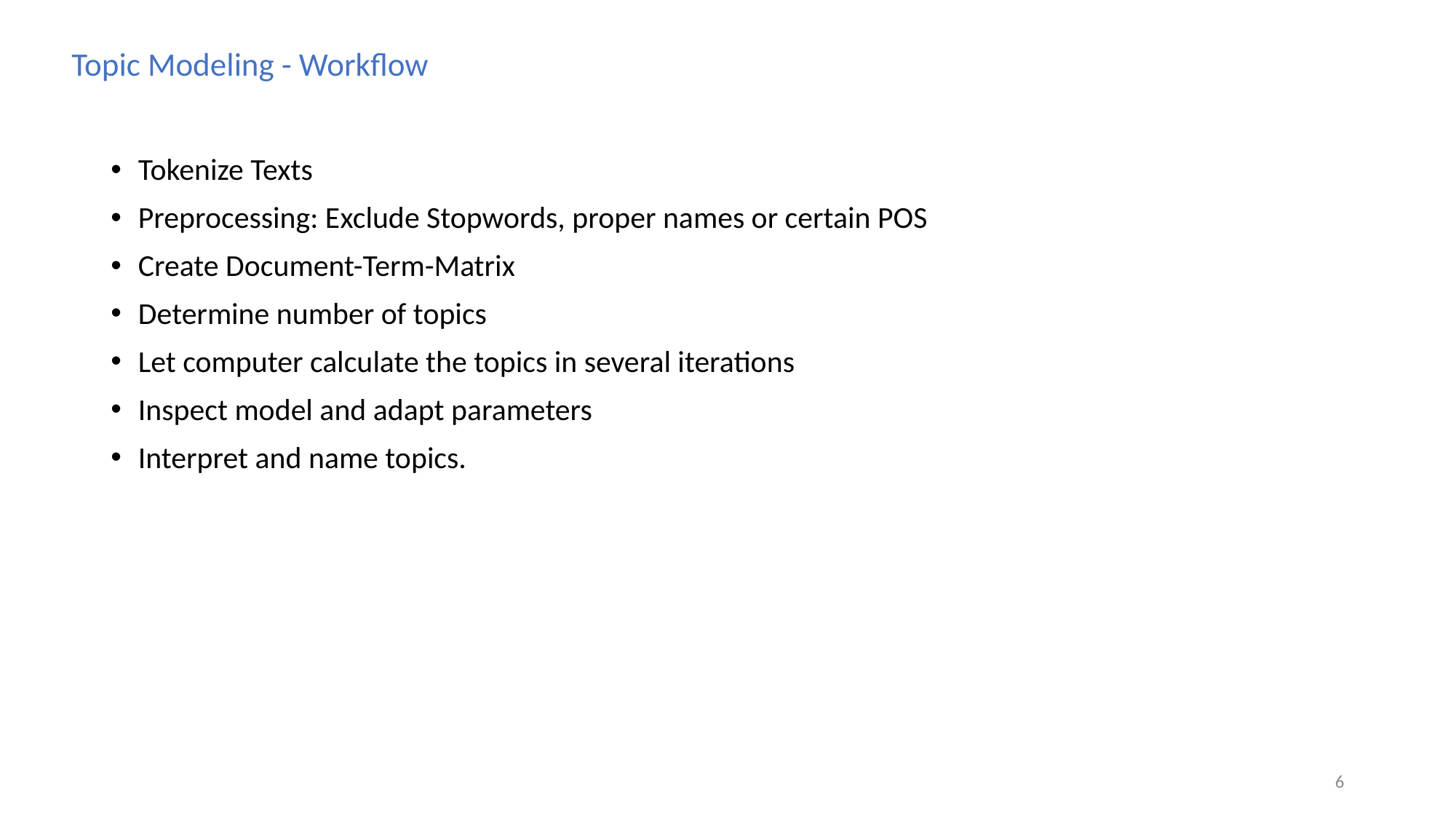

Topic Modeling - Workflow
Tokenize Texts
Preprocessing: Exclude Stopwords, proper names or certain POS
Create Document-Term-Matrix
Determine number of topics
Let computer calculate the topics in several iterations
Inspect model and adapt parameters
Interpret and name topics.

6